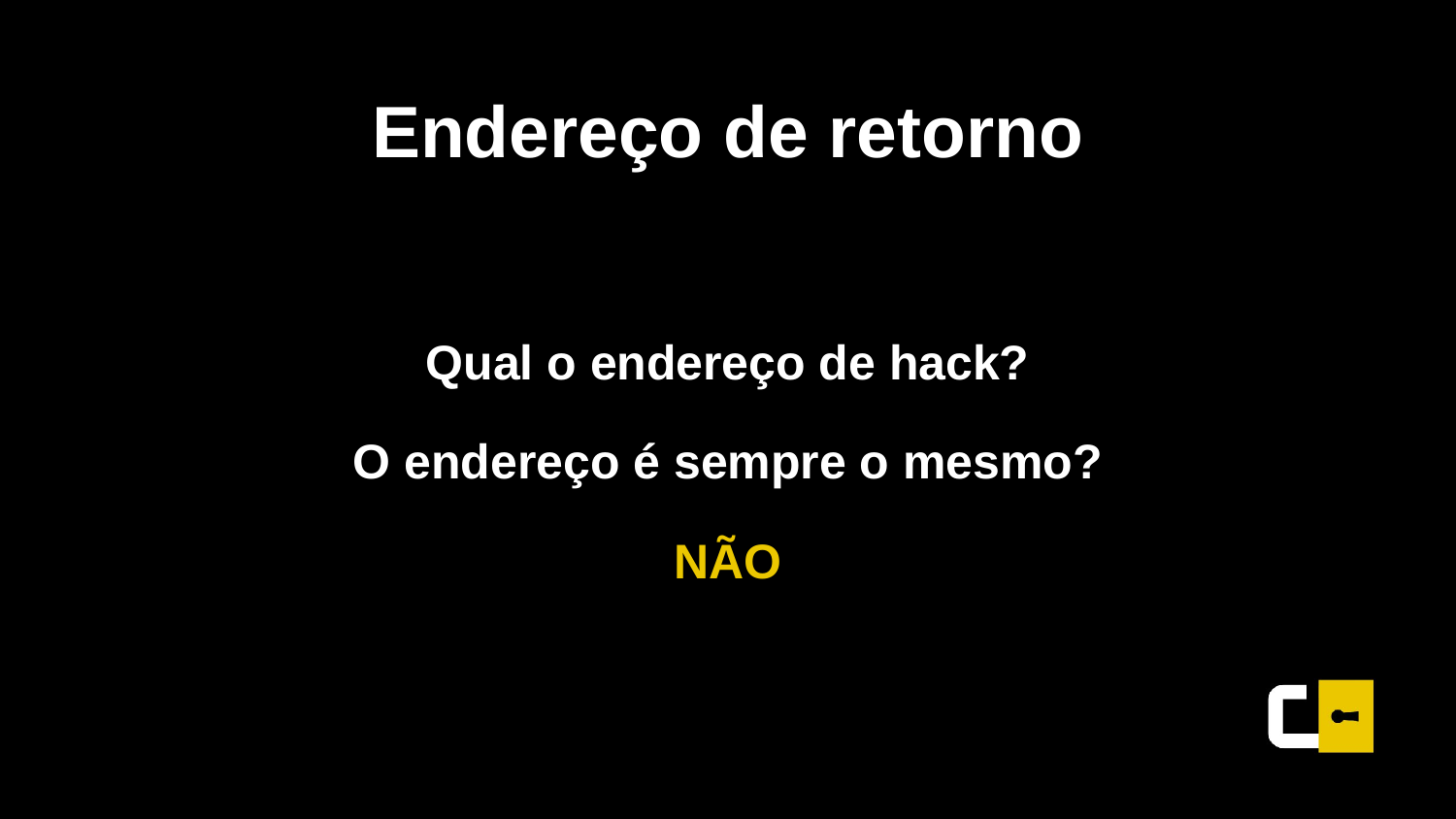

# Endereço de retorno
Qual o endereço de hack?
O endereço é sempre o mesmo?
NÃO